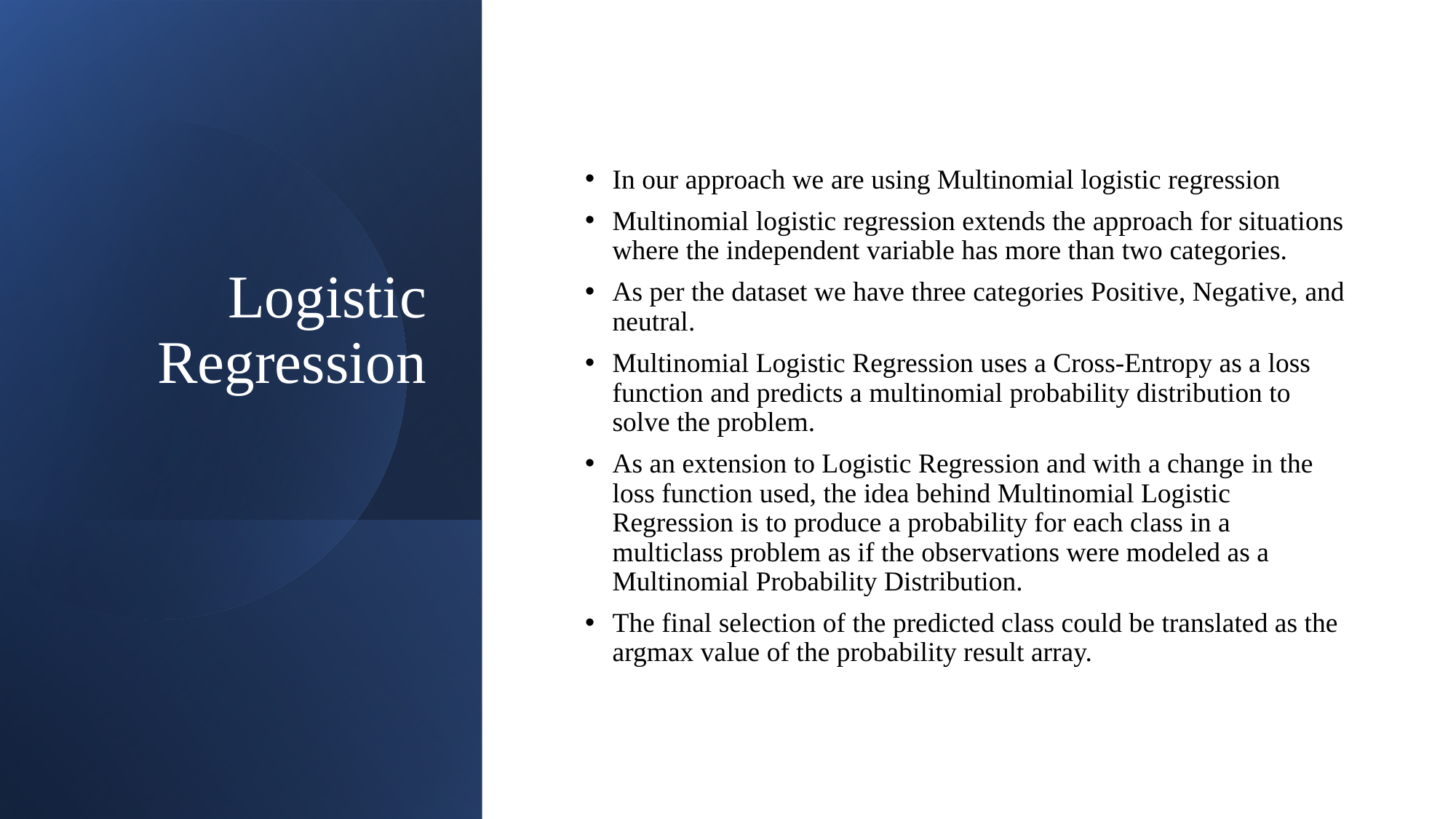

# Logistic Regression

In our approach we are using Multinomial logistic regression
Multinomial logistic regression extends the approach for situations where the independent variable has more than two categories.
As per the dataset we have three categories Positive, Negative, and neutral.
Multinomial Logistic Regression uses a Cross-Entropy as a loss function and predicts a multinomial probability distribution to solve the problem.
As an extension to Logistic Regression and with a change in the loss function used, the idea behind Multinomial Logistic Regression is to produce a probability for each class in a multiclass problem as if the observations were modeled as a Multinomial Probability Distribution.
The final selection of the predicted class could be translated as the argmax value of the probability result array.